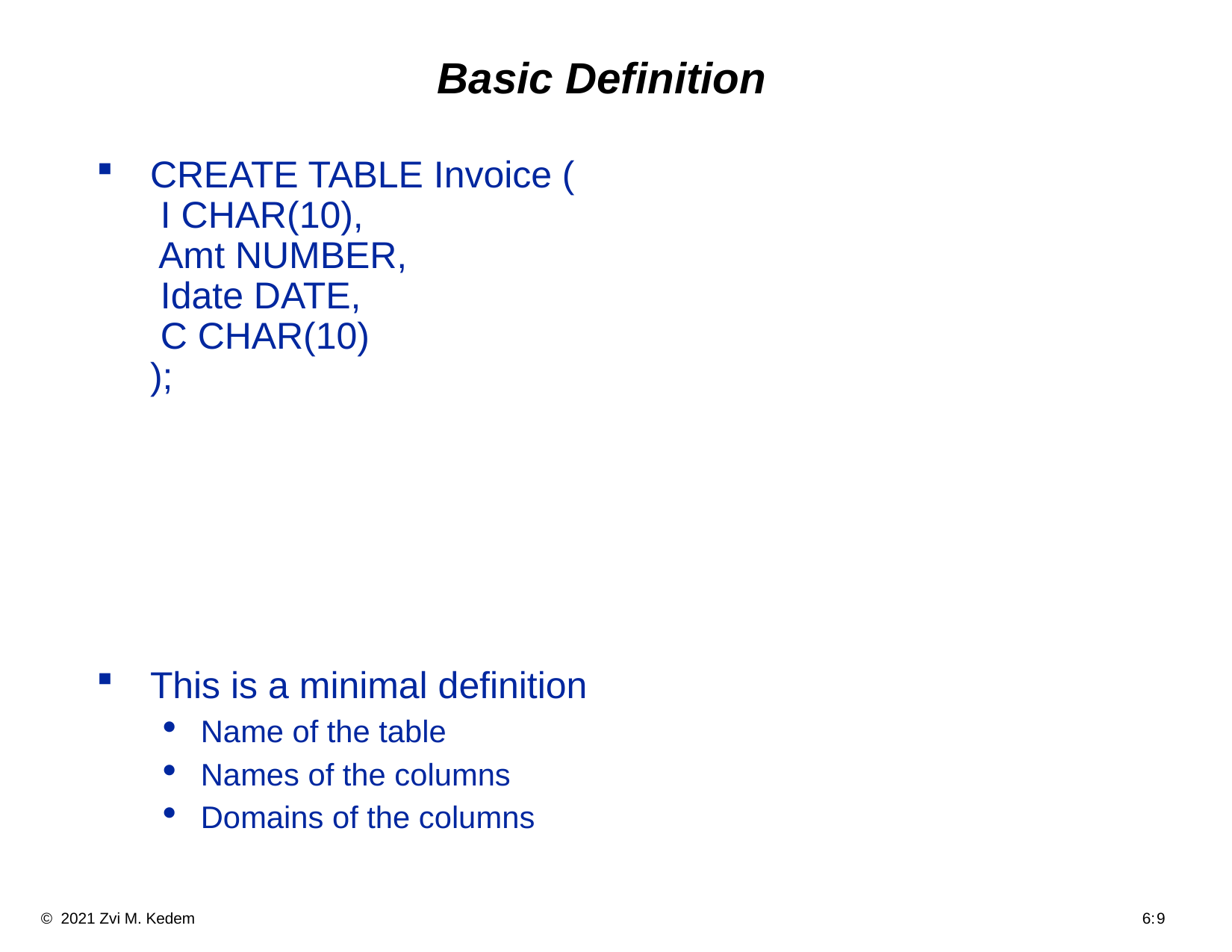

# Basic Definition
CREATE TABLE Invoice (
 I CHAR(10),
 Amt NUMBER,
 Idate DATE,
 C CHAR(10)
);

This is a minimal definition
Name of the table
Names of the columns
Domains of the columns